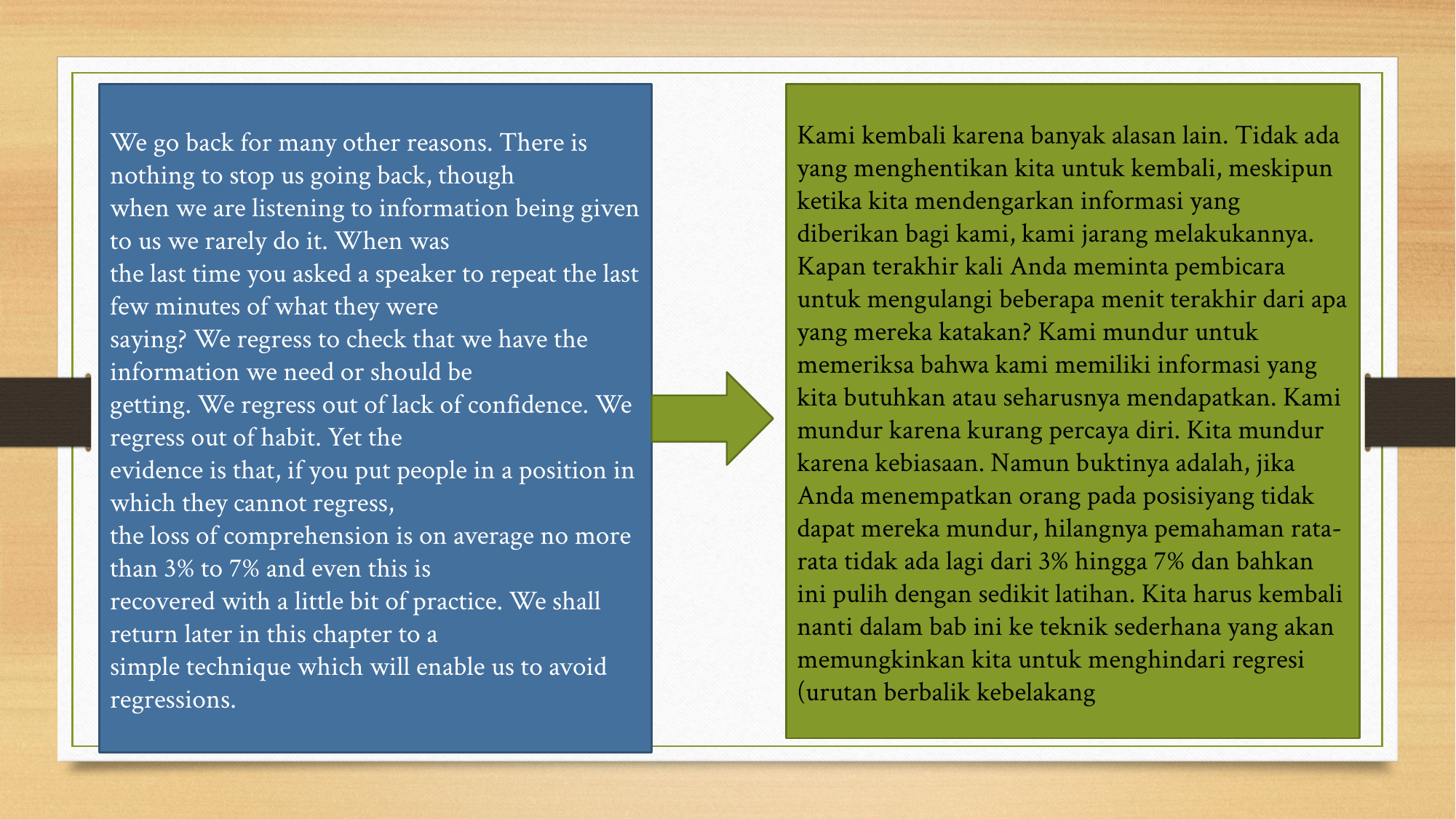

We go back for many other reasons. There is nothing to stop us going back, though
when we are listening to information being given to us we rarely do it. When was
the last time you asked a speaker to repeat the last few minutes of what they were
saying? We regress to check that we have the information we need or should be
getting. We regress out of lack of confidence. We regress out of habit. Yet the
evidence is that, if you put people in a position in which they cannot regress,
the loss of comprehension is on average no more than 3% to 7% and even this is
recovered with a little bit of practice. We shall return later in this chapter to a
simple technique which will enable us to avoid regressions.
Kami kembali karena banyak alasan lain. Tidak ada yang menghentikan kita untuk kembali, meskipun ketika kita mendengarkan informasi yang diberikan bagi kami, kami jarang melakukannya. Kapan terakhir kali Anda meminta pembicara untuk mengulangi beberapa menit terakhir dari apa yang mereka katakan? Kami mundur untuk memeriksa bahwa kami memiliki informasi yang kita butuhkan atau seharusnya mendapatkan. Kami mundur karena kurang percaya diri. Kita mundur karena kebiasaan. Namun buktinya adalah, jika Anda menempatkan orang pada posisiyang tidak dapat mereka mundur, hilangnya pemahaman rata-rata tidak ada lagi dari 3% hingga 7% dan bahkan ini pulih dengan sedikit latihan. Kita harus kembali nanti dalam bab ini ke teknik sederhana yang akan memungkinkan kita untuk menghindari regresi (urutan berbalik kebelakang